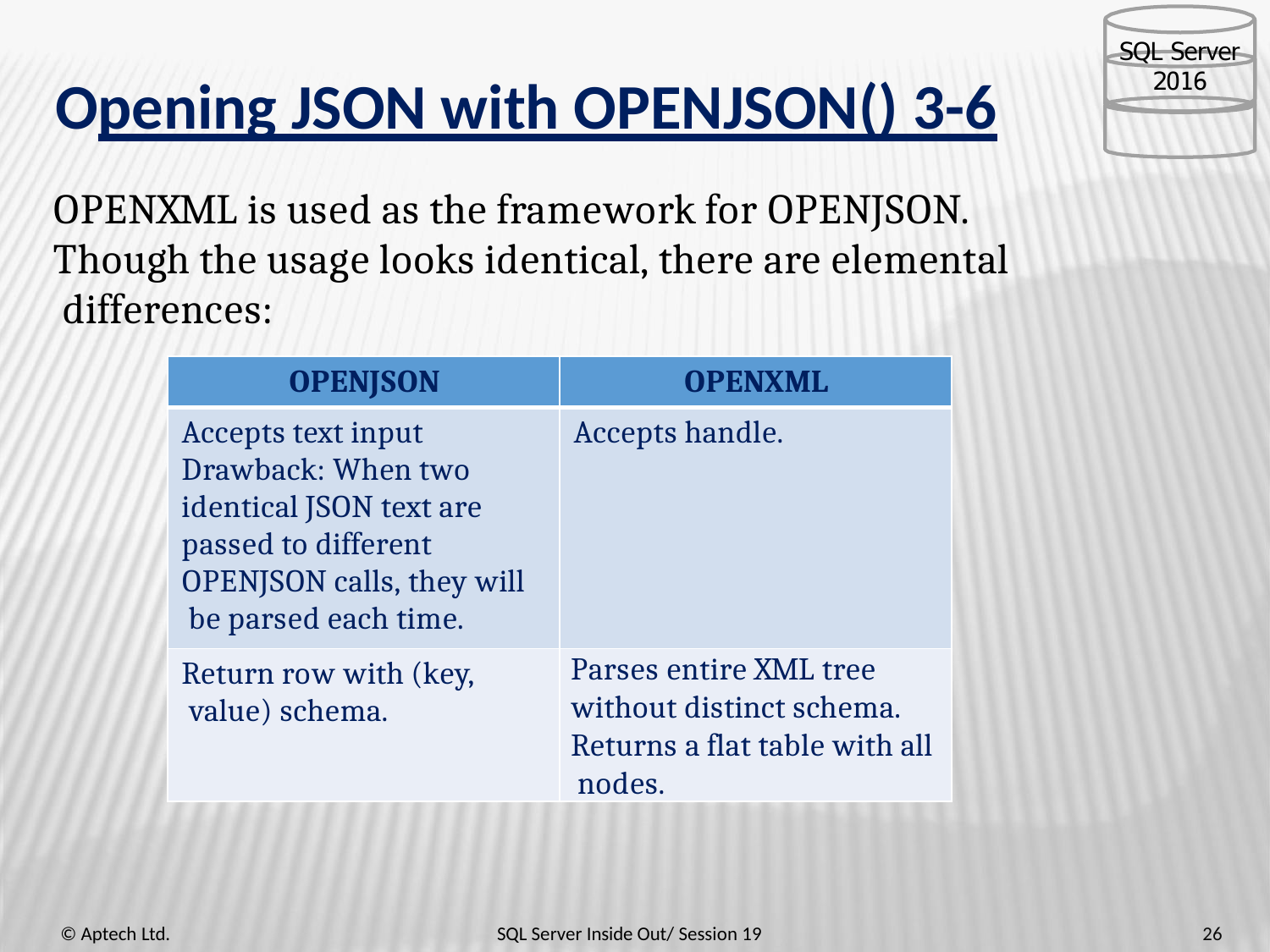

SQL Server

2016
# Opening JSON with OPENJSON() 3-6

OPENXML is used as the framework for OPENJSON.  Though the usage looks identical, there are elemental  differences:
| OPENJSON | OPENXML |
| --- | --- |
| Accepts text input Drawback: When two identical JSON text are passed to different OPENJSON calls, they will be parsed each time. | Accepts handle. |
| Return row with (key, value) schema. | Parses entire XML tree without distinct schema. Returns a flat table with all nodes. |
26
© Aptech Ltd.
SQL Server Inside Out/ Session 19